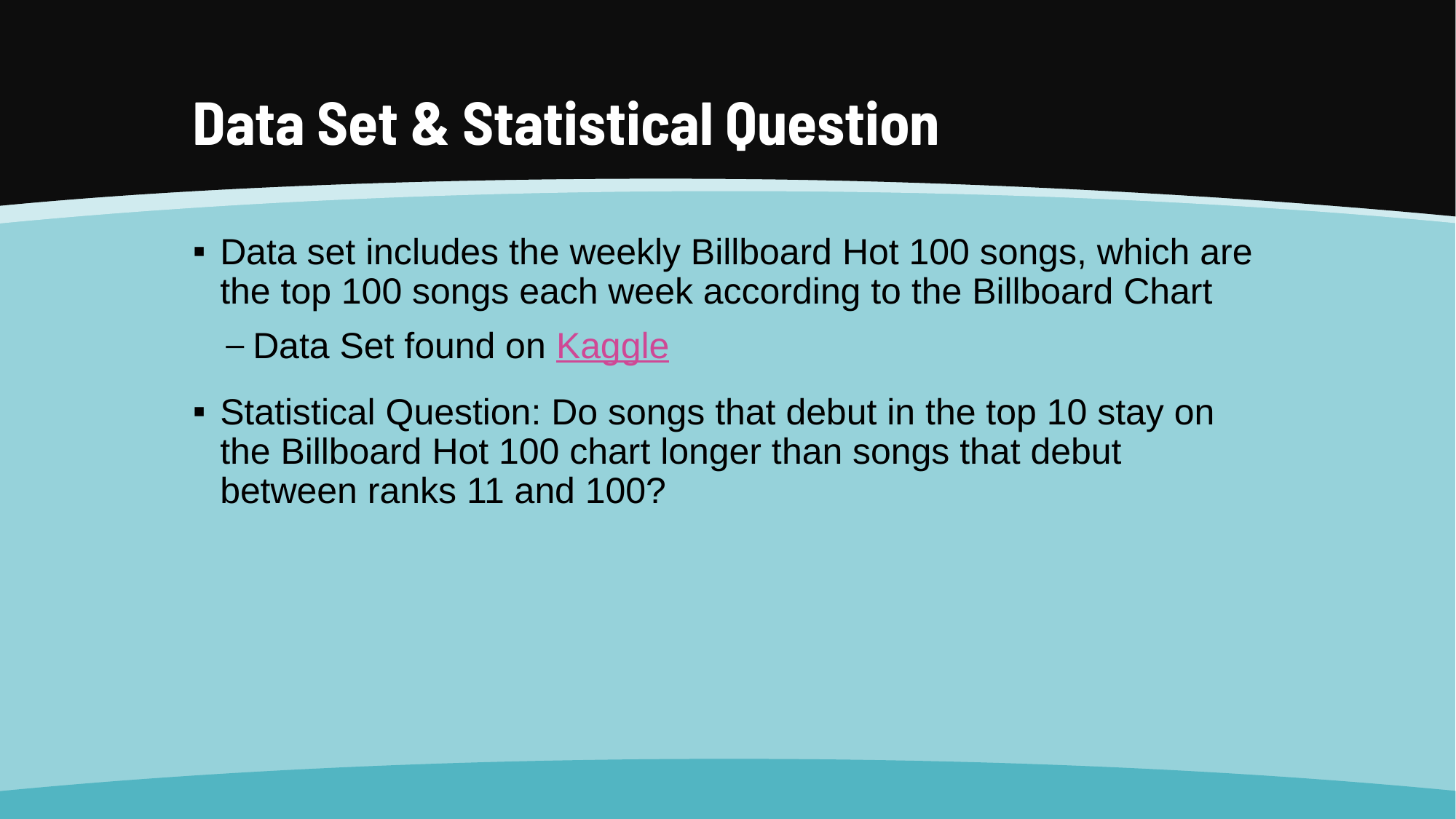

# Data Set & Statistical Question
Data set includes the weekly Billboard Hot 100 songs, which are the top 100 songs each week according to the Billboard Chart
Data Set found on Kaggle
Statistical Question: Do songs that debut in the top 10 stay on the Billboard Hot 100 chart longer than songs that debut between ranks 11 and 100?